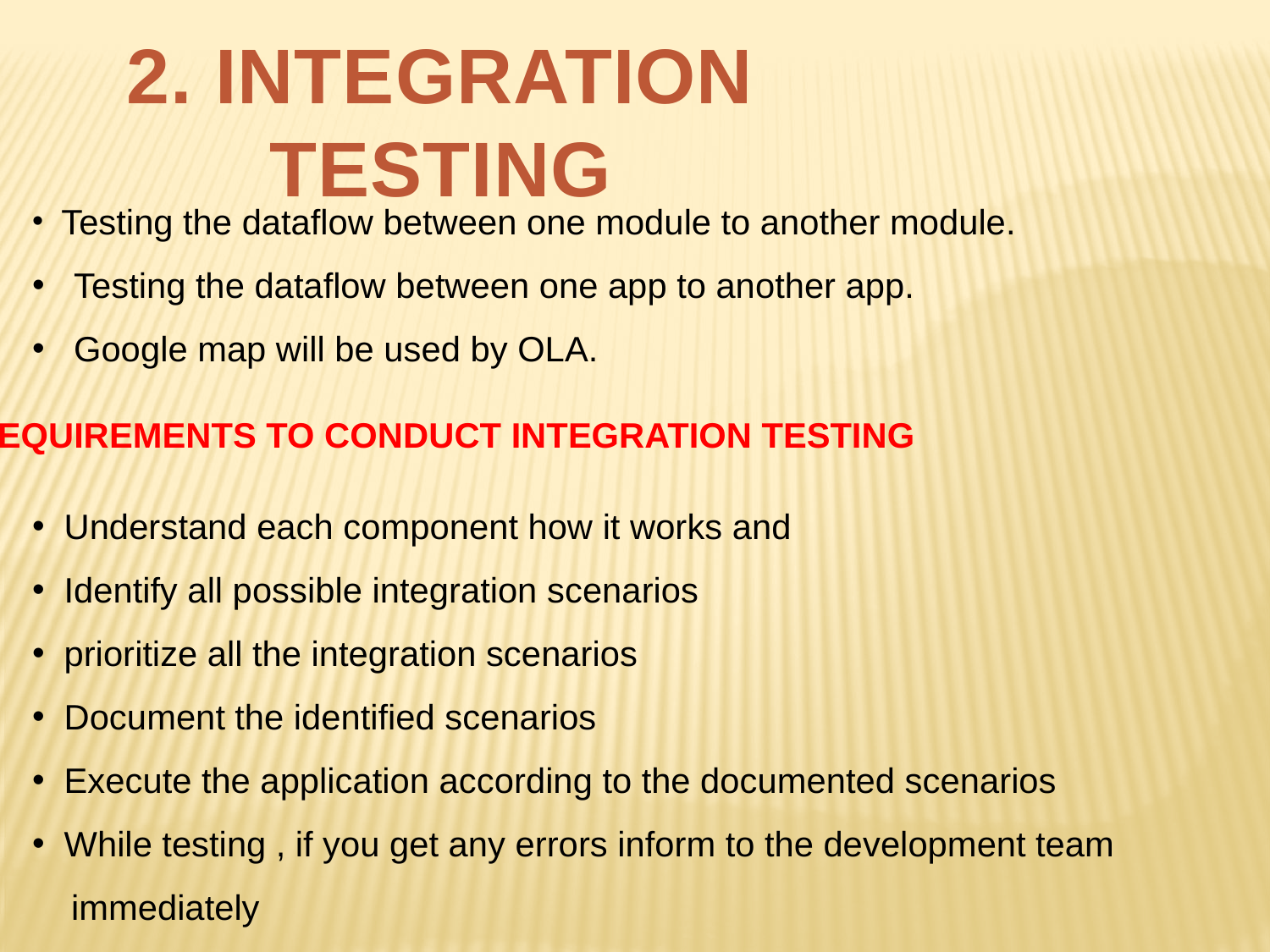

2. INTEGRATION TESTING

  Testing the dataflow between one module to another module.
   Testing the dataflow between one app to another app.
   Google map will be used by OLA.

  Understand each component how it works and
  Identify all possible integration scenarios
  prioritize all the integration scenarios
  Document the identified scenarios
  Execute the application according to the documented scenarios
  While testing , if you get any errors inform to the development team
    immediately
REQUIREMENTS TO CONDUCT INTEGRATION TESTING